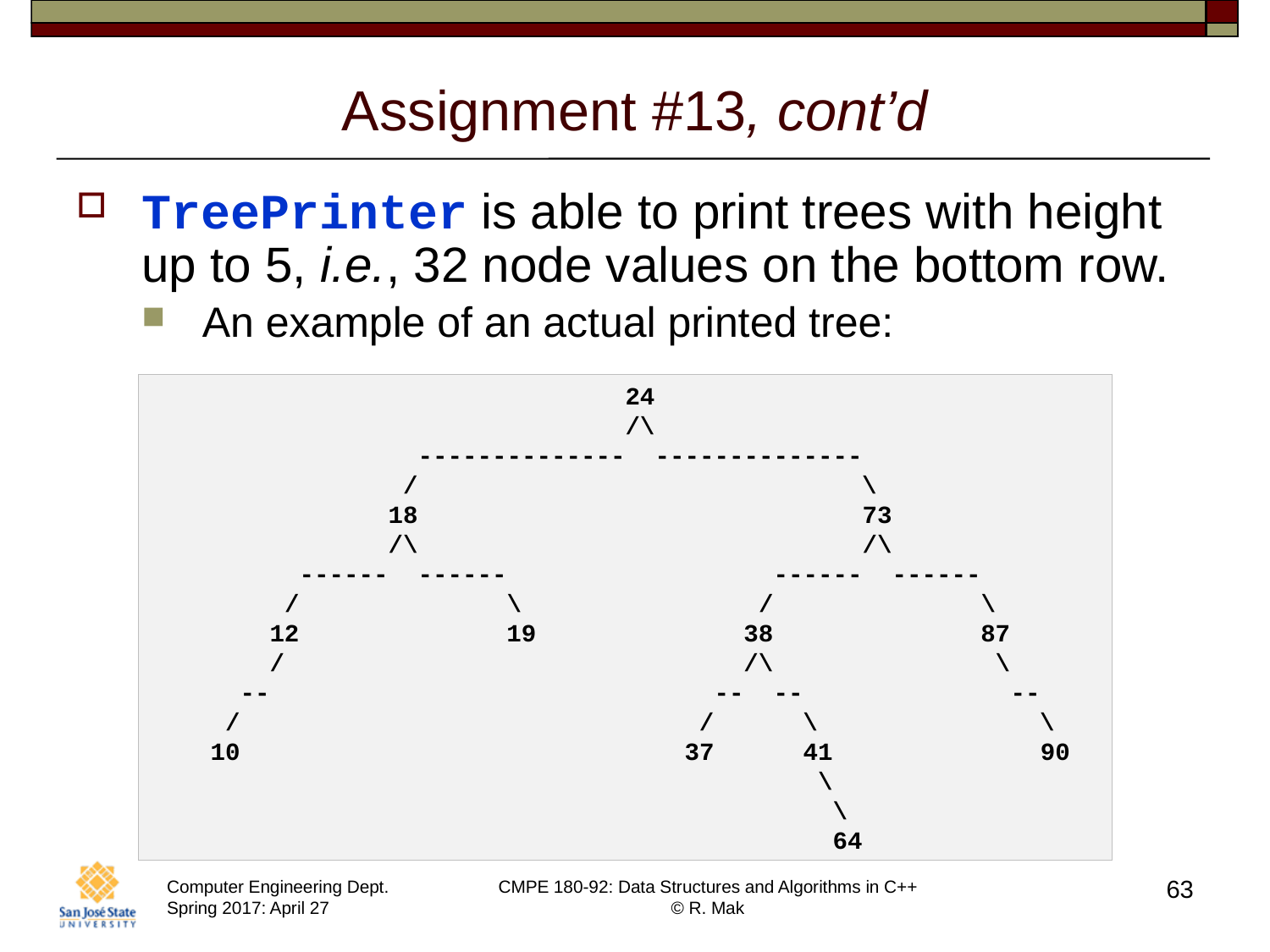

# Assignment #13, cont’d
TreePrinter is able to print trees with height up to 5, i.e., 32 node values on the bottom row.
An example of an actual printed tree:
                                24
                                /\
                  --------------  --------------
                 /                              \
                18                              73
                /\                              /\
          ------  ------                  ------  ------
         /              \                /              \
        12              19              38              87
        /                               /\               \
      --                              --  --              --
     /                               /      \               \
    10                              37      41              90
                                             \
                                              \
                                              64
63